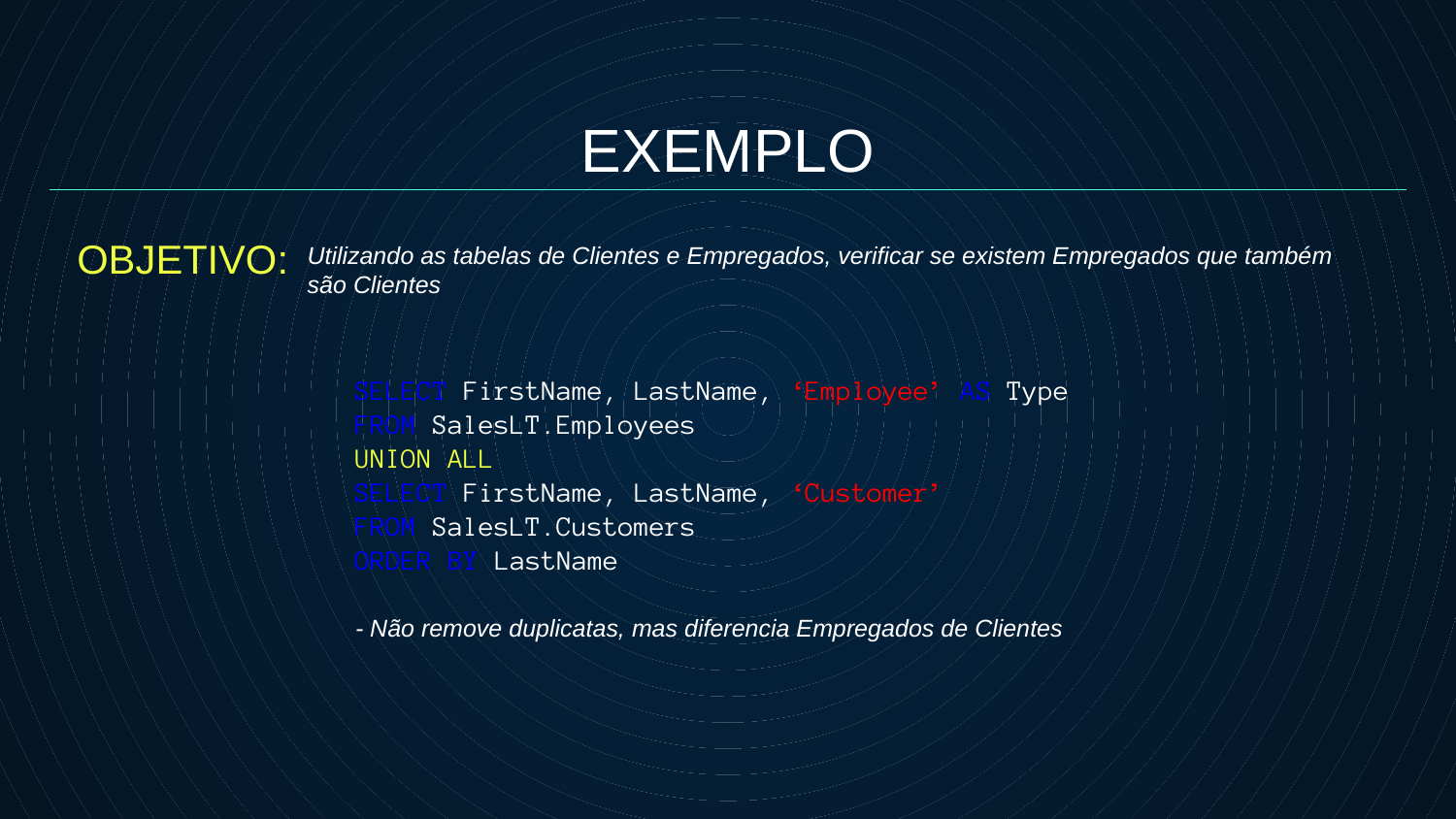

EXEMPLO
OBJETIVO:
Utilizando as tabelas de Clientes e Empregados, verificar se existem Empregados que também são Clientes
SELECT FirstName, LastName, ‘Employee’ AS Type
FROM SalesLT.Employees
UNION ALL
SELECT FirstName, LastName, ‘Customer’
FROM SalesLT.Customers
ORDER BY LastName
- Não remove duplicatas, mas diferencia Empregados de Clientes